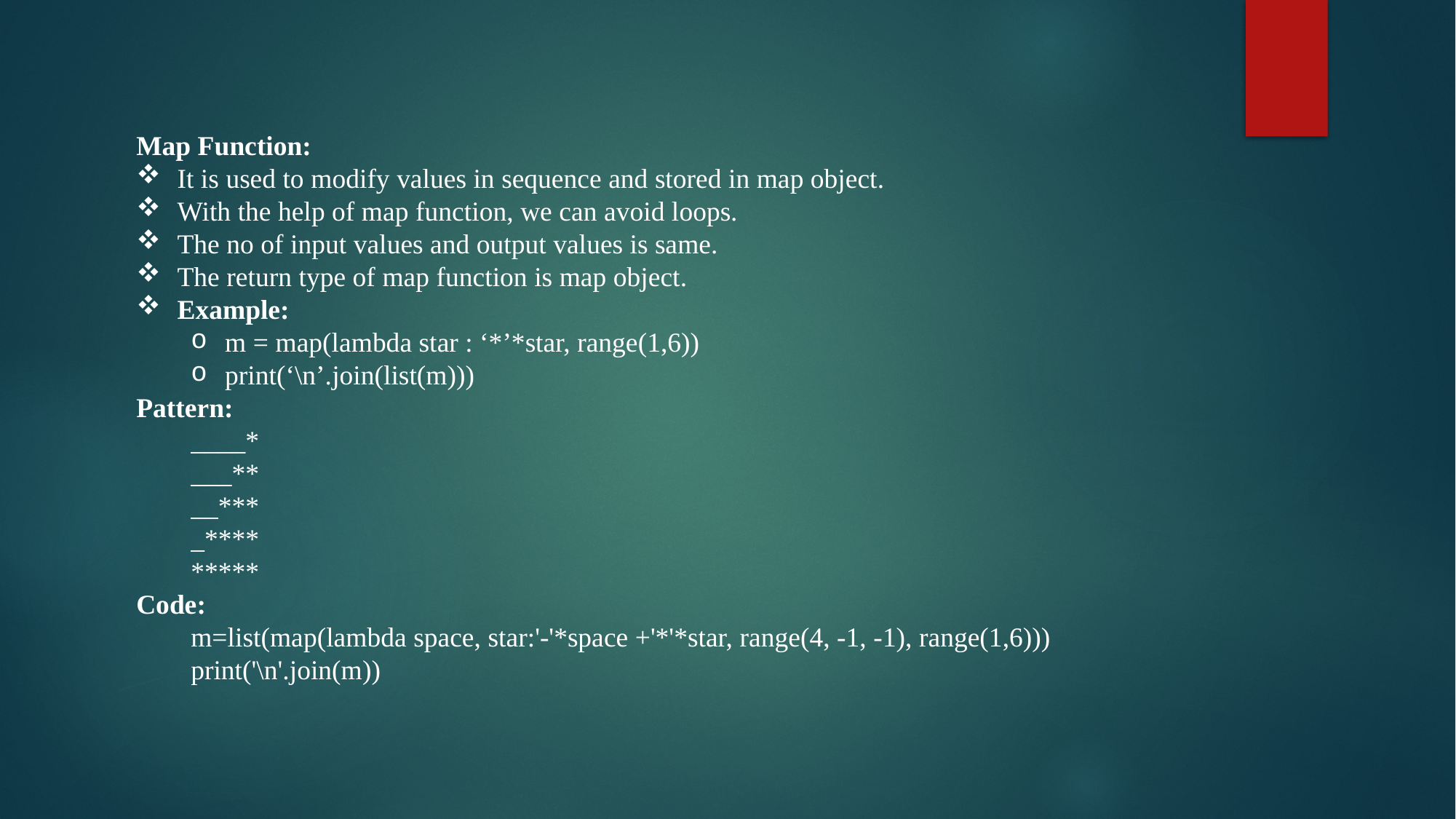

Map Function:
It is used to modify values in sequence and stored in map object.
With the help of map function, we can avoid loops.
The no of input values and output values is same.
The return type of map function is map object.
Example:
m = map(lambda star : ‘*’*star, range(1,6))
print(‘\n’.join(list(m)))
Pattern:
____*
___**
__***
_****
*****
Code:
m=list(map(lambda space, star:'-'*space +'*'*star, range(4, -1, -1), range(1,6)))
print('\n'.join(m))